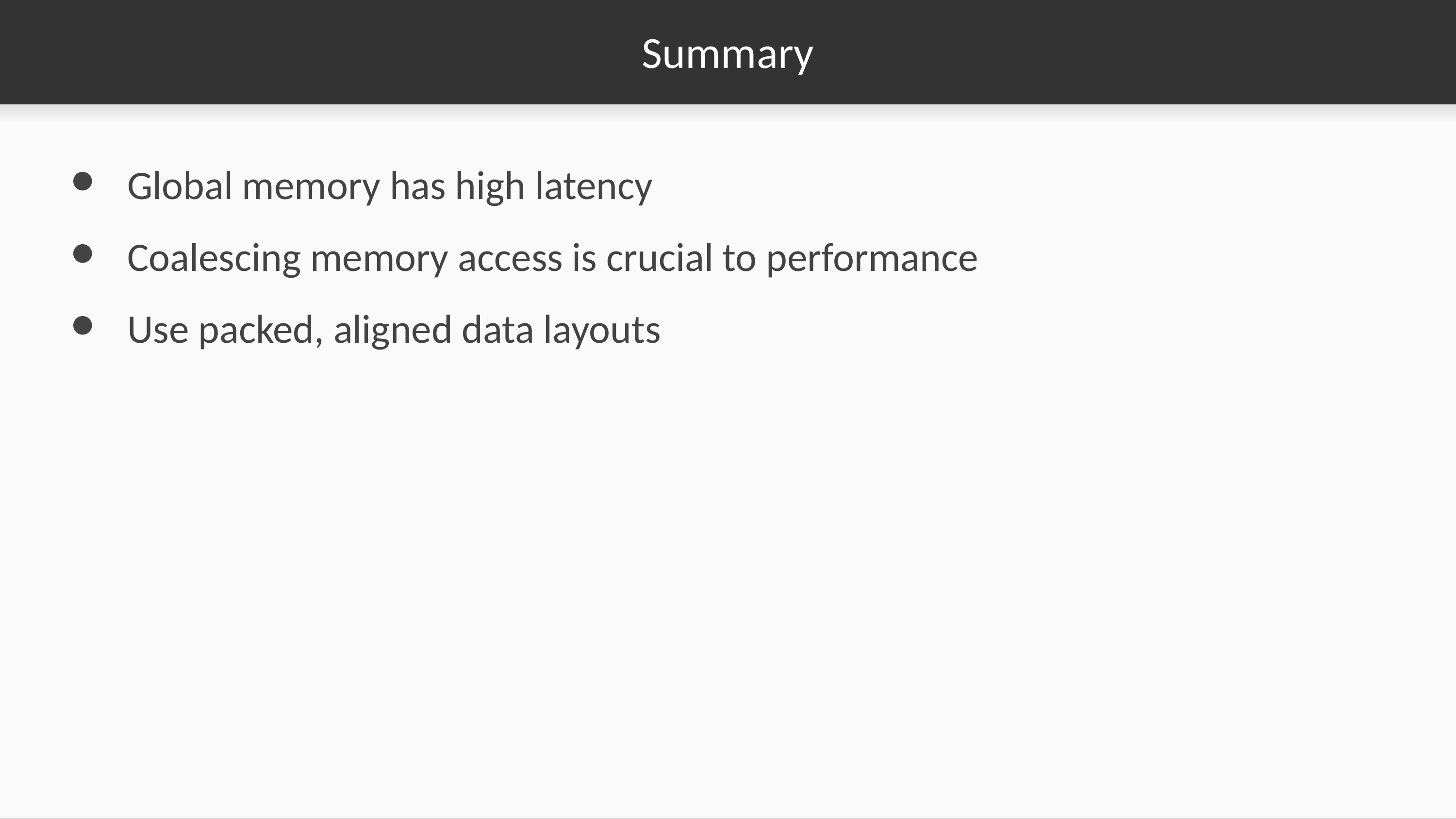

# Summary
Global memory has high latency
Coalescing memory access is crucial to performance
Use packed, aligned data layouts